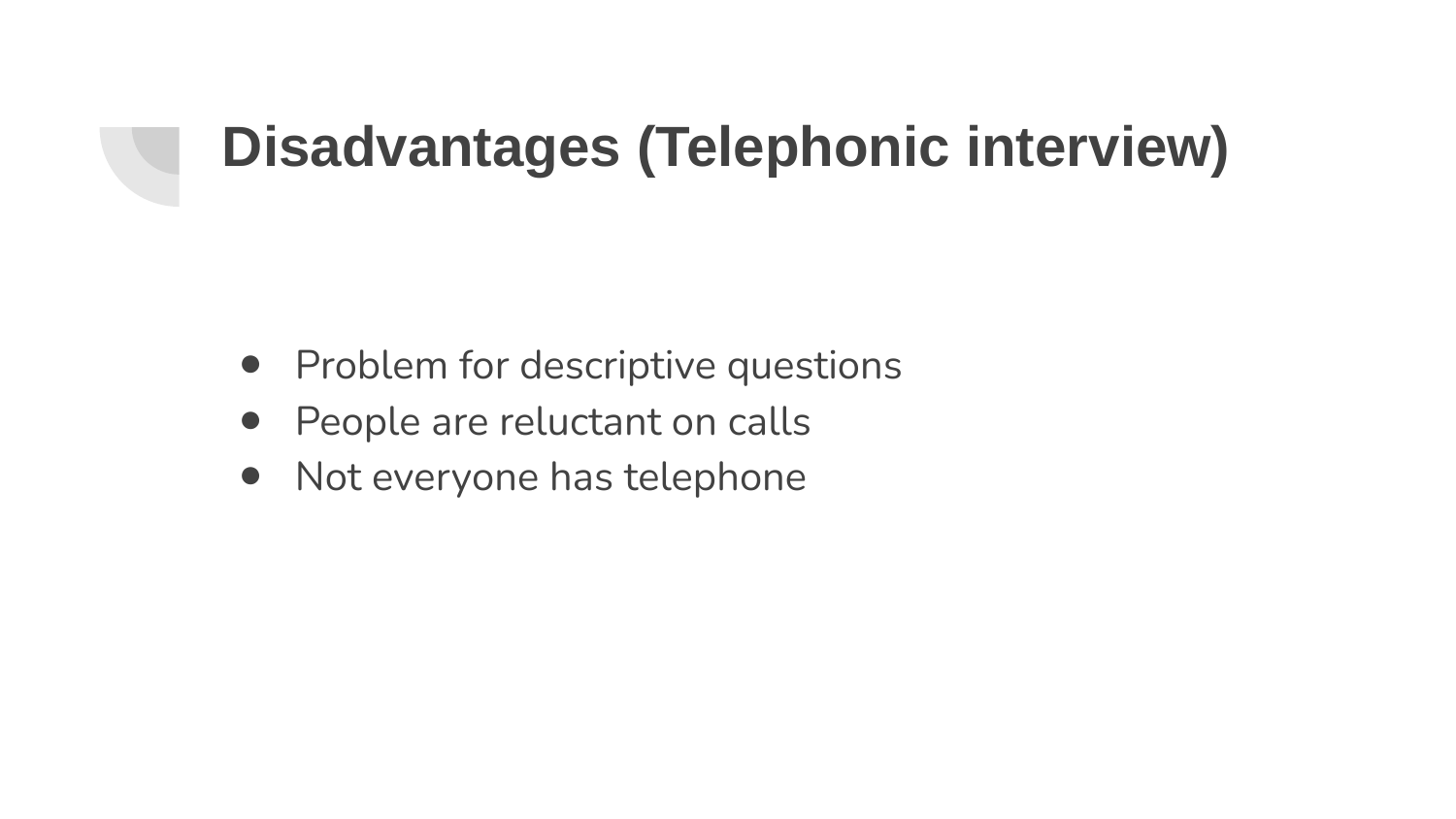

# Disadvantages (Telephonic interview)

Problem for descriptive questions
People are reluctant on calls
Not everyone has telephone